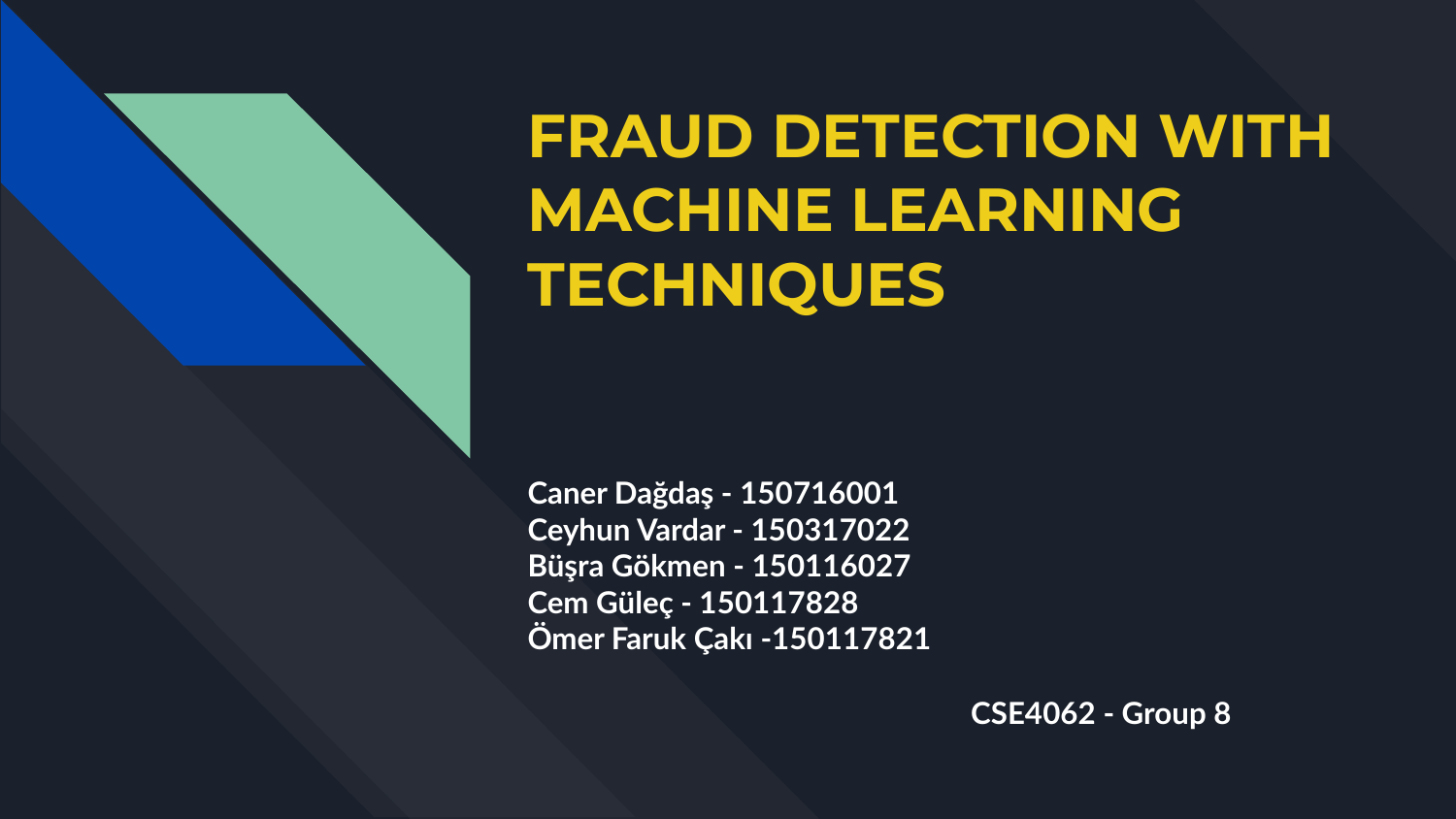

# FRAUD DETECTION WITH MACHINE LEARNING TECHNIQUES
Caner Dağdaş - 150716001
Ceyhun Vardar - 150317022
Büşra Gökmen - 150116027
Cem Güleç - 150117828
Ömer Faruk Çakı -150117821
CSE4062 - Group 8